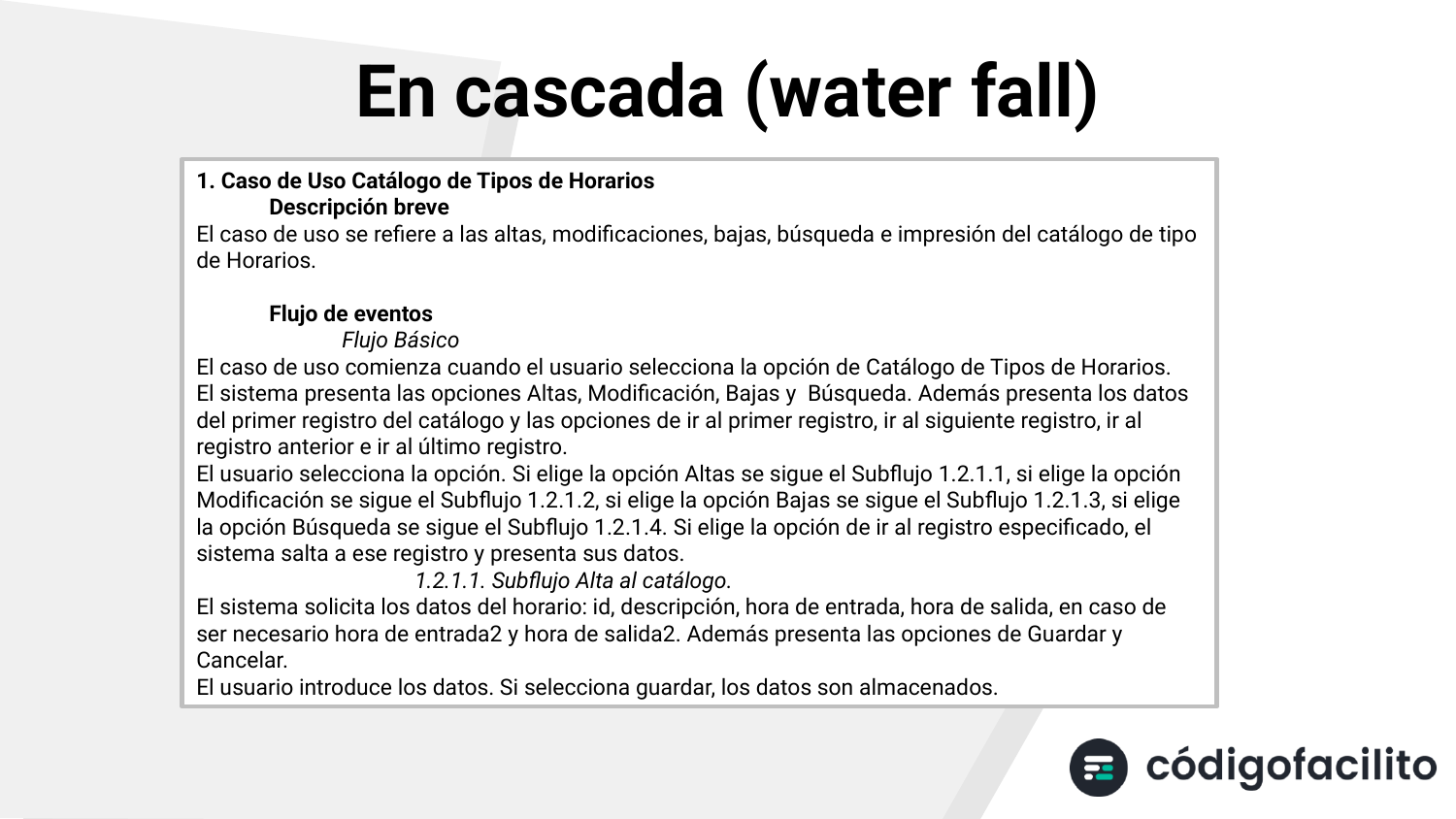

# En cascada (water fall)
1. Caso de Uso Catálogo de Tipos de Horarios
Descripción breve
El caso de uso se refiere a las altas, modificaciones, bajas, búsqueda e impresión del catálogo de tipo de Horarios.

Flujo de eventos
Flujo Básico
El caso de uso comienza cuando el usuario selecciona la opción de Catálogo de Tipos de Horarios.
El sistema presenta las opciones Altas, Modificación, Bajas y  Búsqueda. Además presenta los datos del primer registro del catálogo y las opciones de ir al primer registro, ir al siguiente registro, ir al registro anterior e ir al último registro.
El usuario selecciona la opción. Si elige la opción Altas se sigue el Subflujo 1.2.1.1, si elige la opción Modificación se sigue el Subflujo 1.2.1.2, si elige la opción Bajas se sigue el Subflujo 1.2.1.3, si elige la opción Búsqueda se sigue el Subflujo 1.2.1.4. Si elige la opción de ir al registro especificado, el sistema salta a ese registro y presenta sus datos.
1.2.1.1. Subflujo Alta al catálogo.
El sistema solicita los datos del horario: id, descripción, hora de entrada, hora de salida, en caso de ser necesario hora de entrada2 y hora de salida2. Además presenta las opciones de Guardar y Cancelar.
El usuario introduce los datos. Si selecciona guardar, los datos son almacenados.